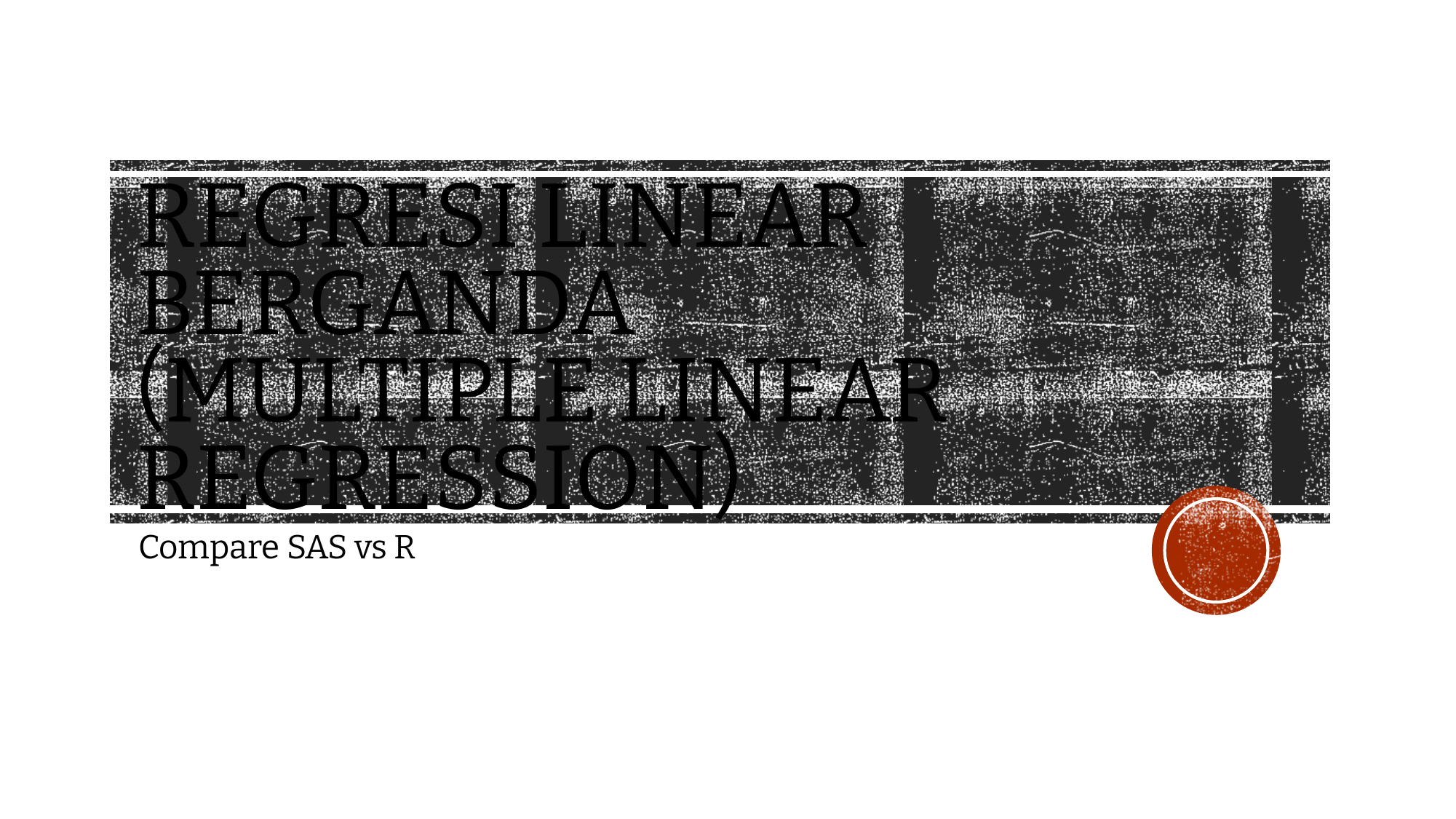

# Regresi Linear Berganda (multiple linear regression)
Compare SAS vs R